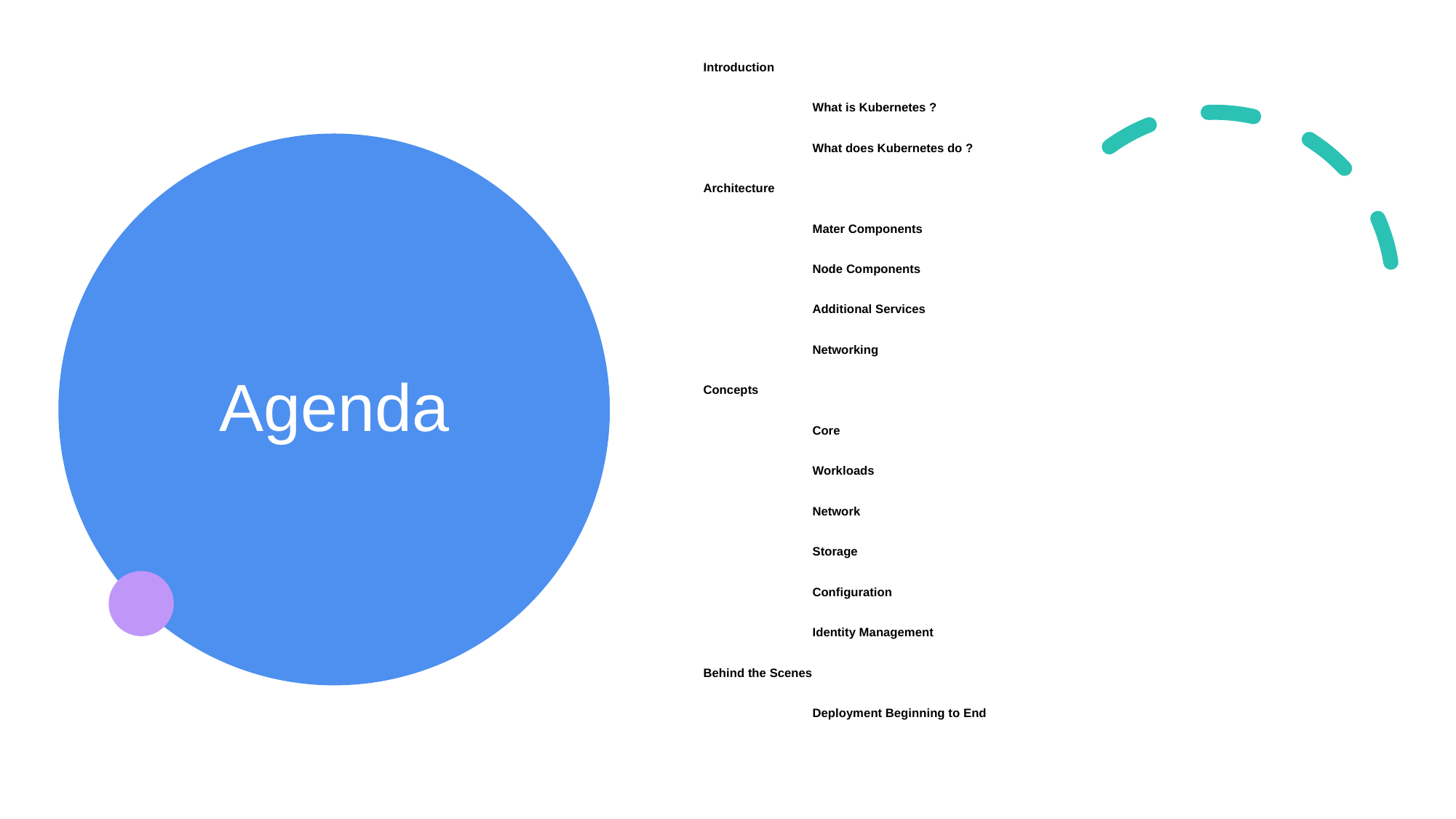

Introduction
	What is Kubernetes ?
	What does Kubernetes do ?
Architecture
	Mater Components
	Node Components
	Additional Services
	Networking
Concepts
	Core
	Workloads
	Network
	Storage
	Configuration
	Identity Management
Behind the Scenes
	Deployment Beginning to End

# Agenda